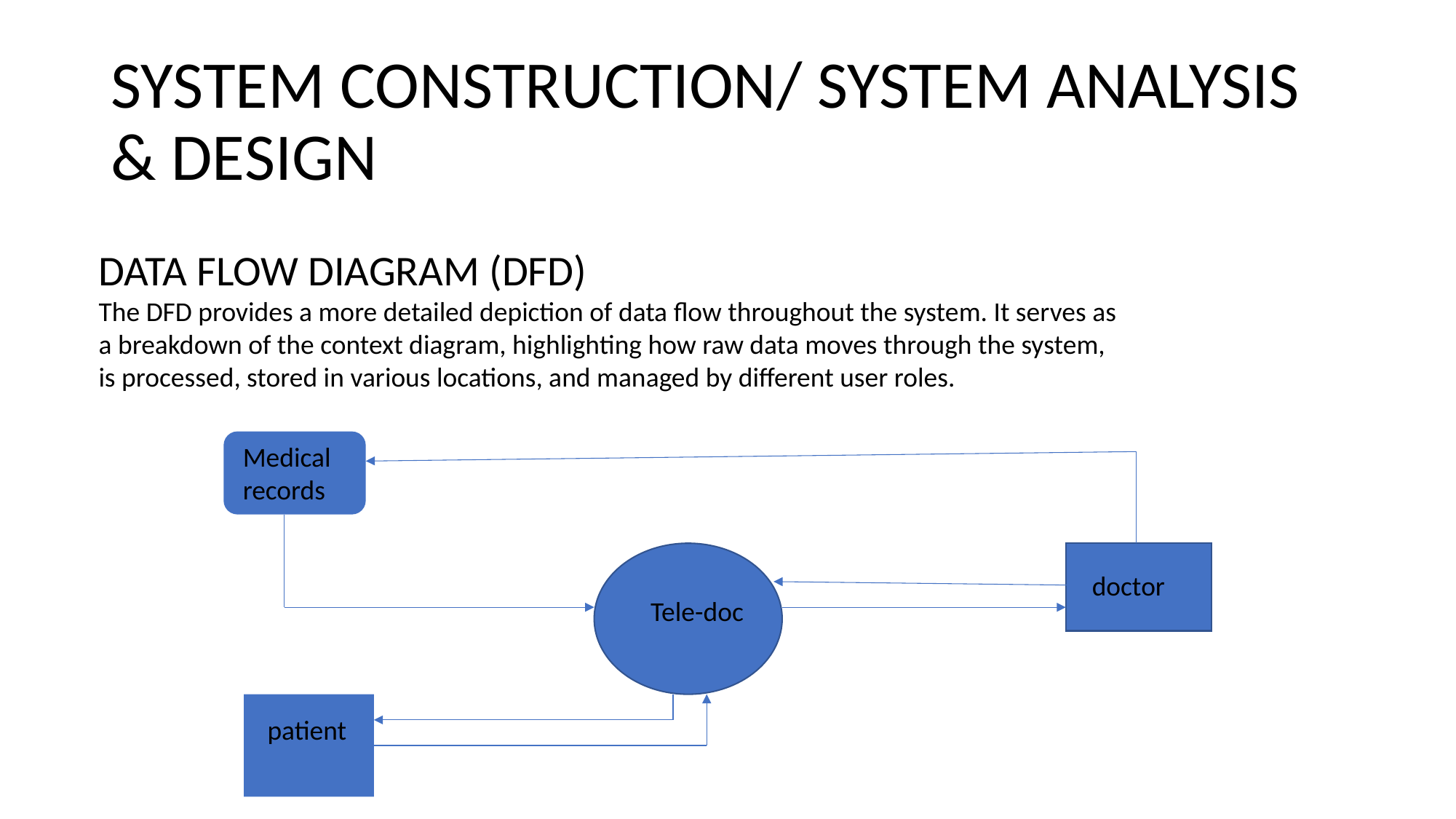

# SYSTEM CONSTRUCTION/ SYSTEM ANALYSIS & DESIGN
DATA FLOW DIAGRAM (DFD)
The DFD provides a more detailed depiction of data flow throughout the system. It serves as a breakdown of the context diagram, highlighting how raw data moves through the system, is processed, stored in various locations, and managed by different user roles.

Medical records

doctor
Tele-doc

patient